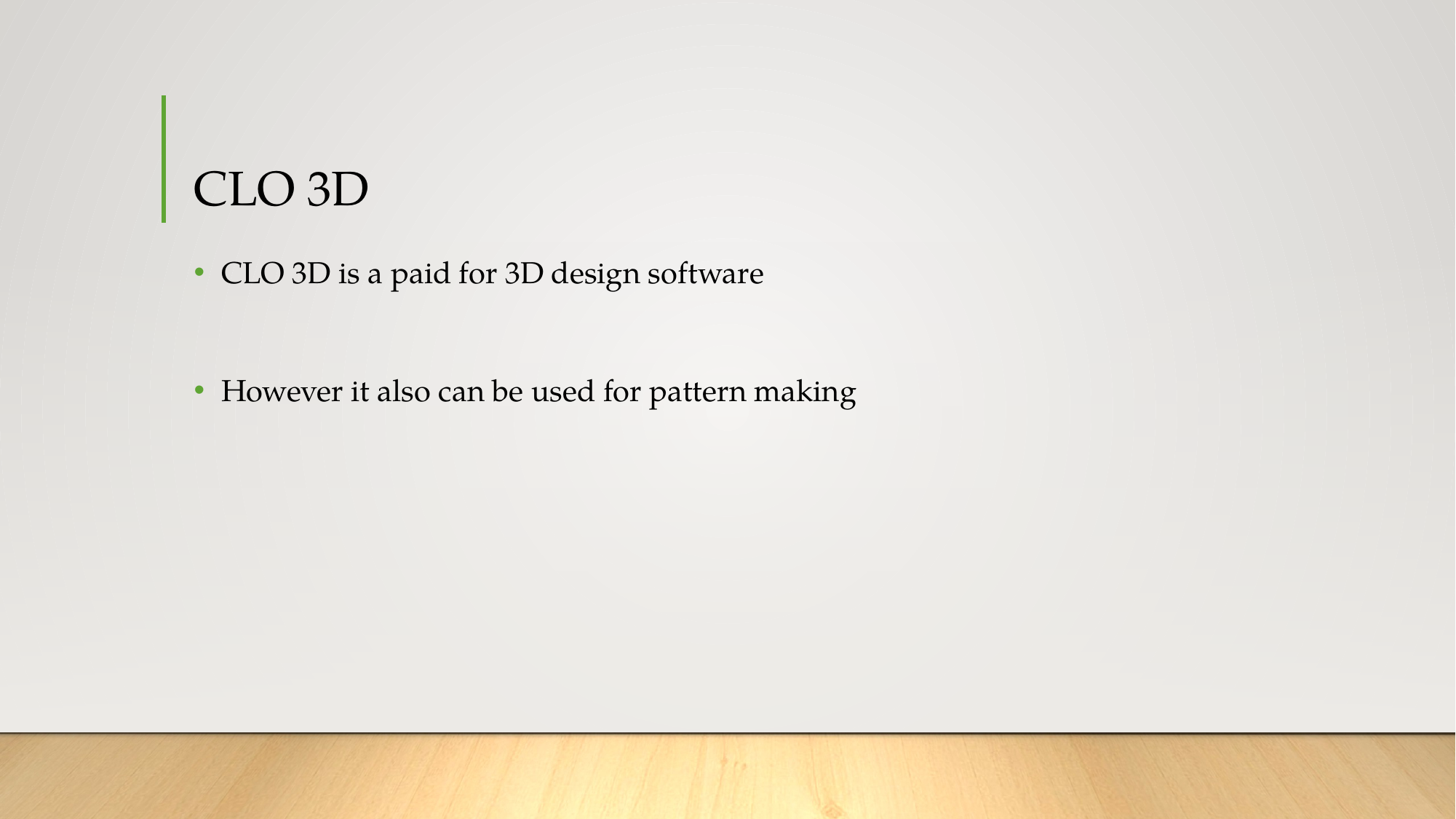

# CLO 3D
CLO 3D is a paid for 3D design software

However it also can be used for pattern making